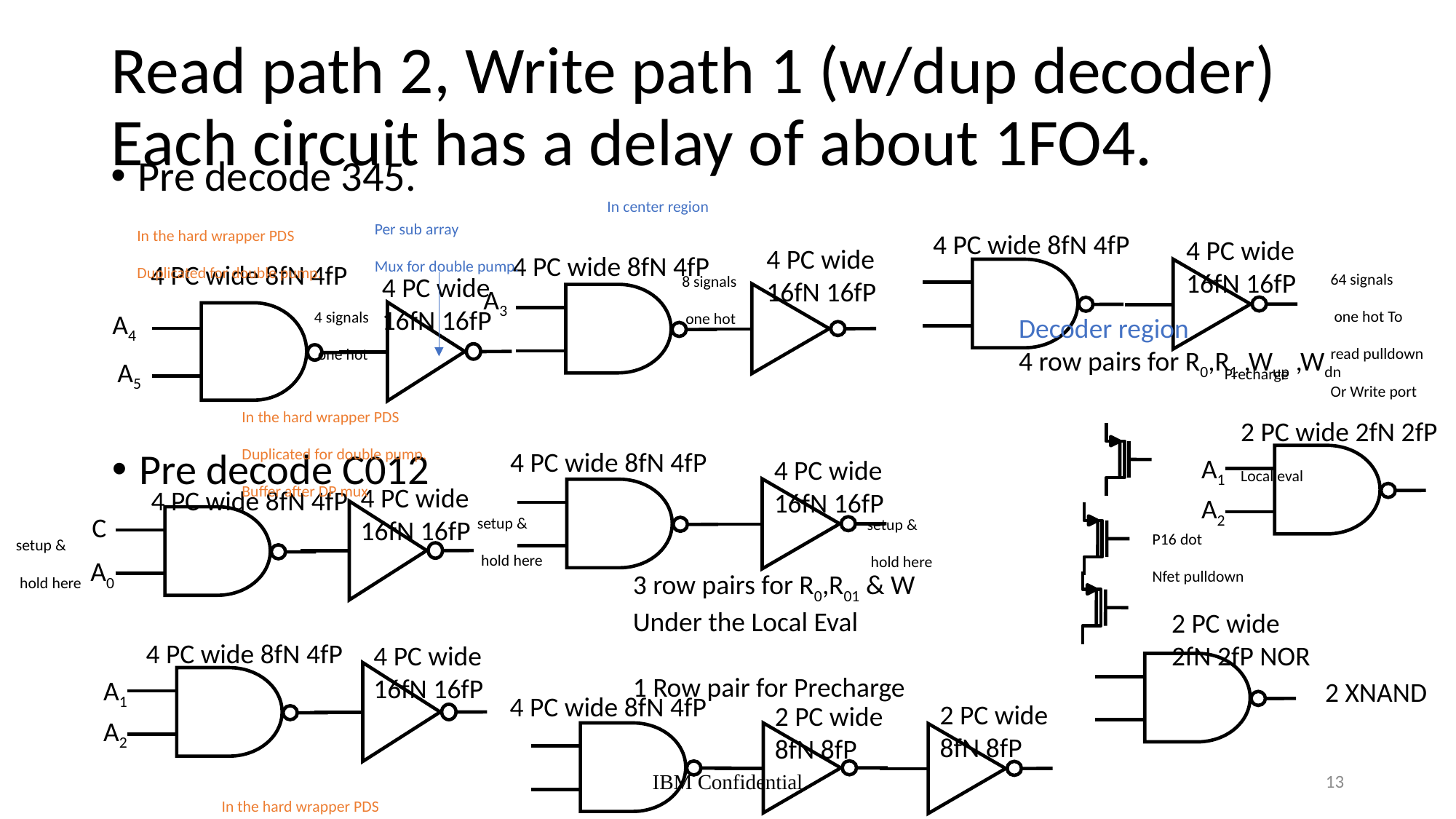

# Read path 2, Write path 1 (w/dup decoder) Each circuit has a delay of about 1FO4.
Pre decode 345.
In center region
Per sub array
Mux for double pump.
In the hard wrapper PDS
Duplicated for double pump.
4 PC wide 8fN 4fP
4 PC wide
16fN 16fP
4 PC wide
16fN 16fP
4 PC wide 8fN 4fP
64 signals
 one hot To
read pulldown
Or Write port
8 signals
 one hot
4 PC wide 8fN 4fP

4 PC wide
16fN 16fP
A3
4 signals
 one hot

A4

Decoder region
4 row pairs for R0,R1 ,Wup ,Wdn
Precharge
A5
In the hard wrapper PDS
Duplicated for double pump.
Buffer after DP mux
2 PC wide 2fN 2fP
Local eval

4 PC wide 8fN 4fP
Pre decode C012

A1
4 PC wide
16fN 16fP
4 PC wide
16fN 16fP
4 PC wide 8fN 4fP

A2
setup &
 hold here
setup &
 hold here

C
P16 dot
Nfet pulldown

setup &
 hold here
A0
3 row pairs for R0,R01 & W
Under the Local Eval

1 Row pair for Precharge

2 PC wide
2fN 2fP NOR
4 PC wide 8fN 4fP
4 PC wide
16fN 16fP

A1
2 XNAND

4 PC wide 8fN 4fP
2 PC wide
8fN 8fP
2 PC wide
8fN 8fP
A2

IBM Confidential
13
In the hard wrapper PDS
Duplicated for double pump.